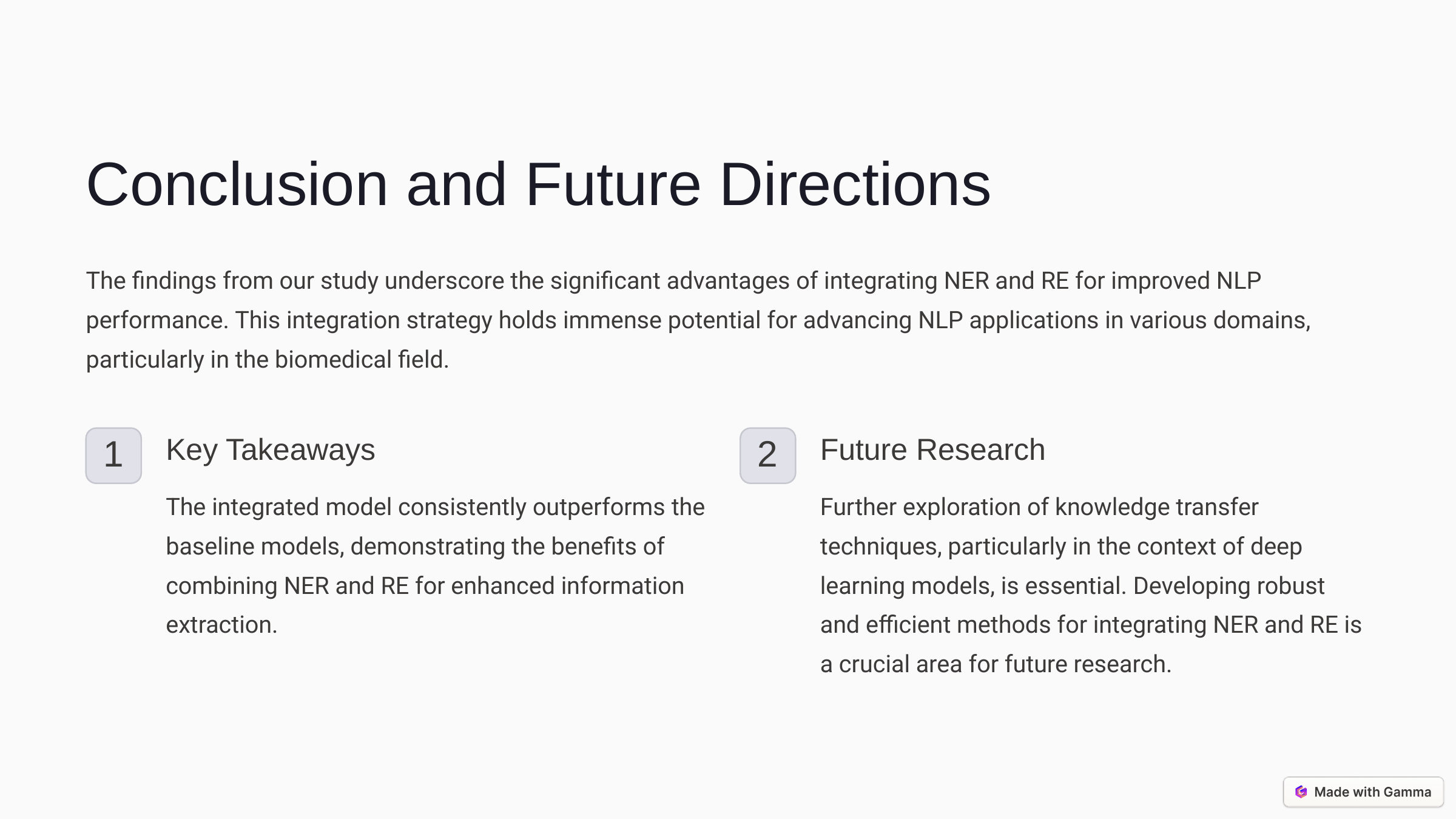

Conclusion and Future Directions
The findings from our study underscore the significant advantages of integrating NER and RE for improved NLP performance. This integration strategy holds immense potential for advancing NLP applications in various domains, particularly in the biomedical field.

Key Takeaways

Future Research
1
2
The integrated model consistently outperforms the baseline models, demonstrating the benefits of combining NER and RE for enhanced information extraction.
Further exploration of knowledge transfer techniques, particularly in the context of deep learning models, is essential. Developing robust and efficient methods for integrating NER and RE is a crucial area for future research.